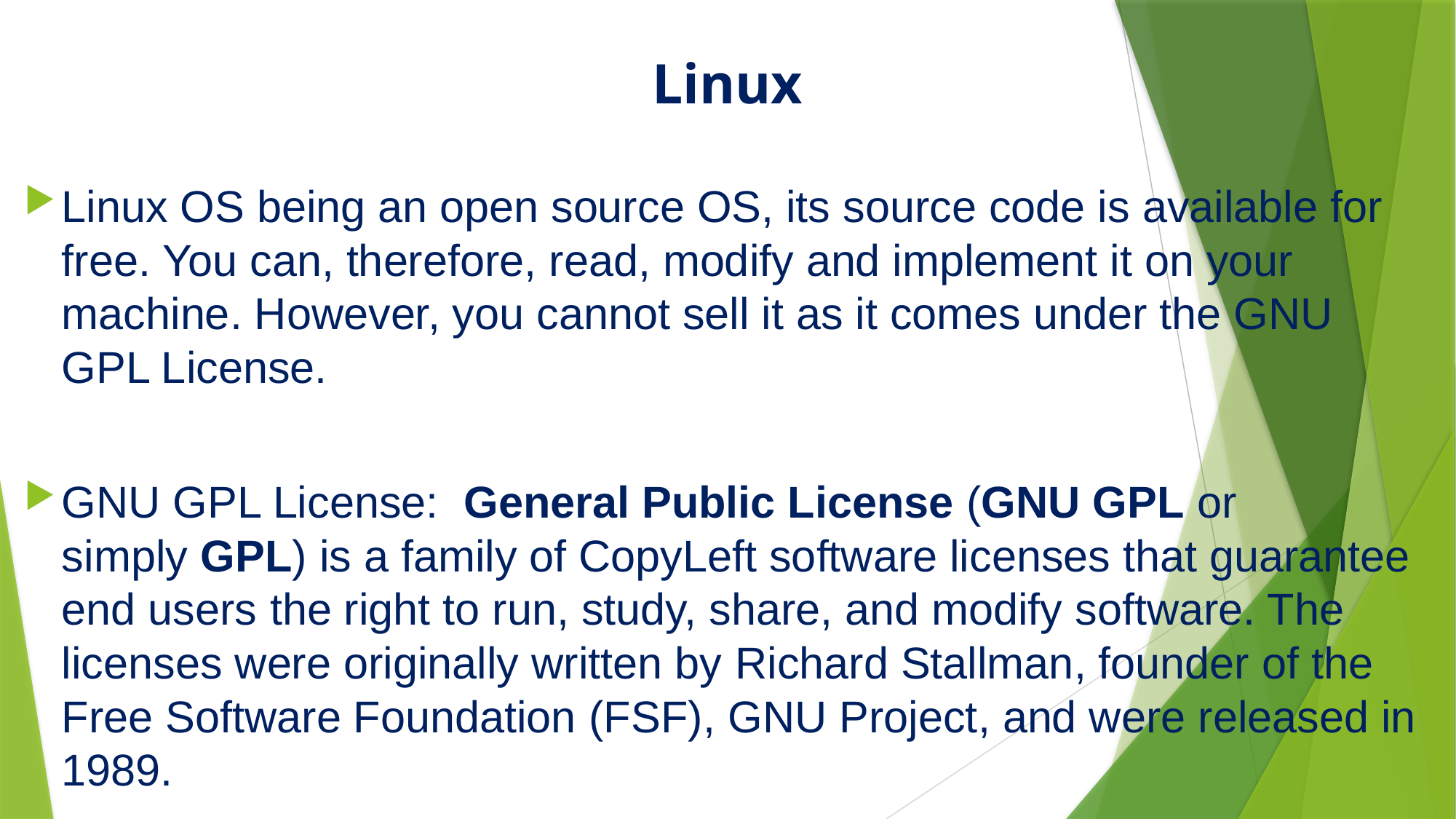

# Linux
Linux OS being an open source OS, its source code is available for free. You can, therefore, read, modify and implement it on your machine. However, you cannot sell it as it comes under the GNU GPL License.

GNU GPL License:  General Public License (GNU GPL or simply GPL) is a family of CopyLeft software licenses that guarantee end users the right to run, study, share, and modify software. The licenses were originally written by Richard Stallman, founder of the Free Software Foundation (FSF), GNU Project, and were released in 1989.